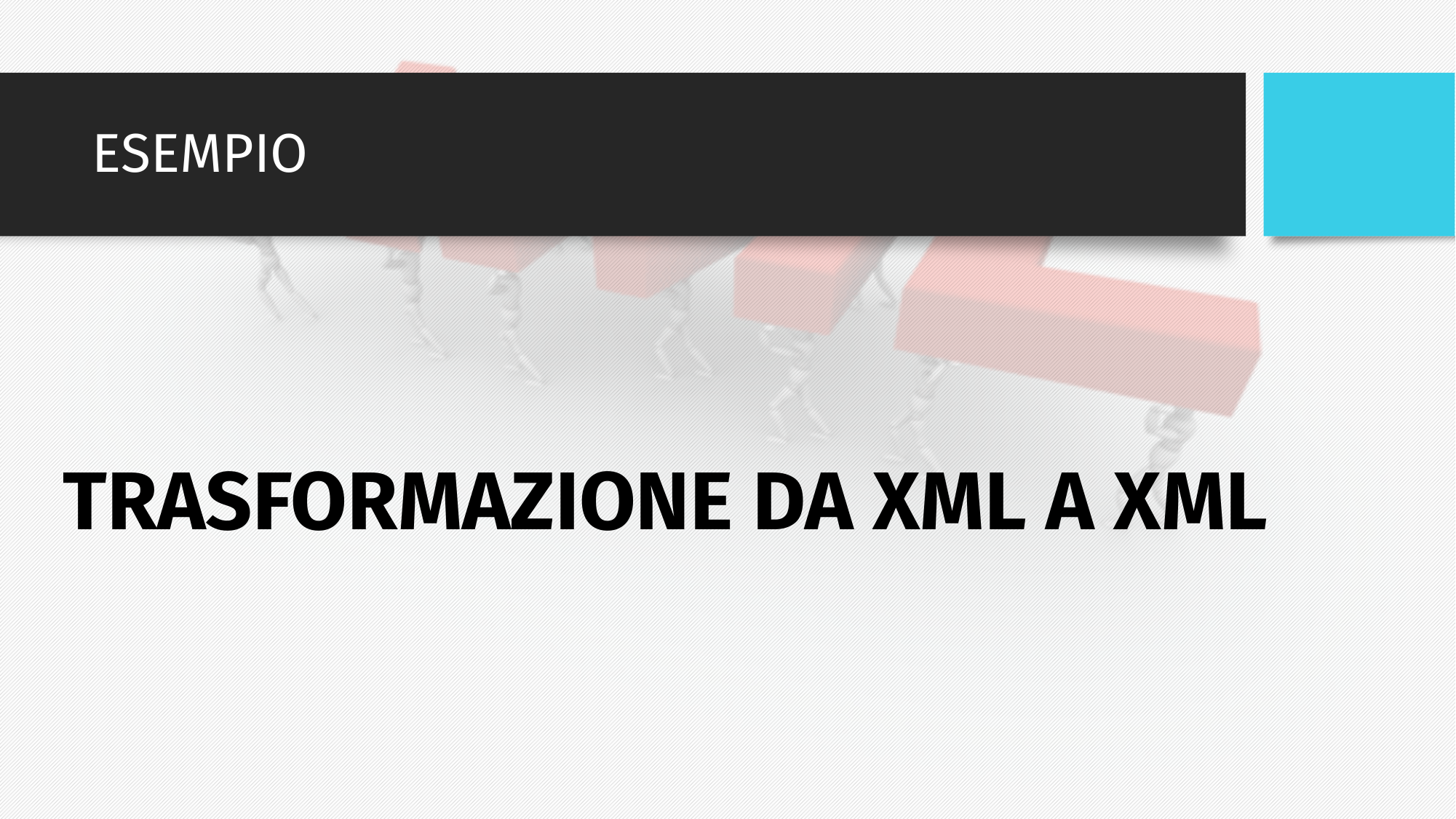

# ESEMPIO
TRASFORMAZIONE DA XML A XML